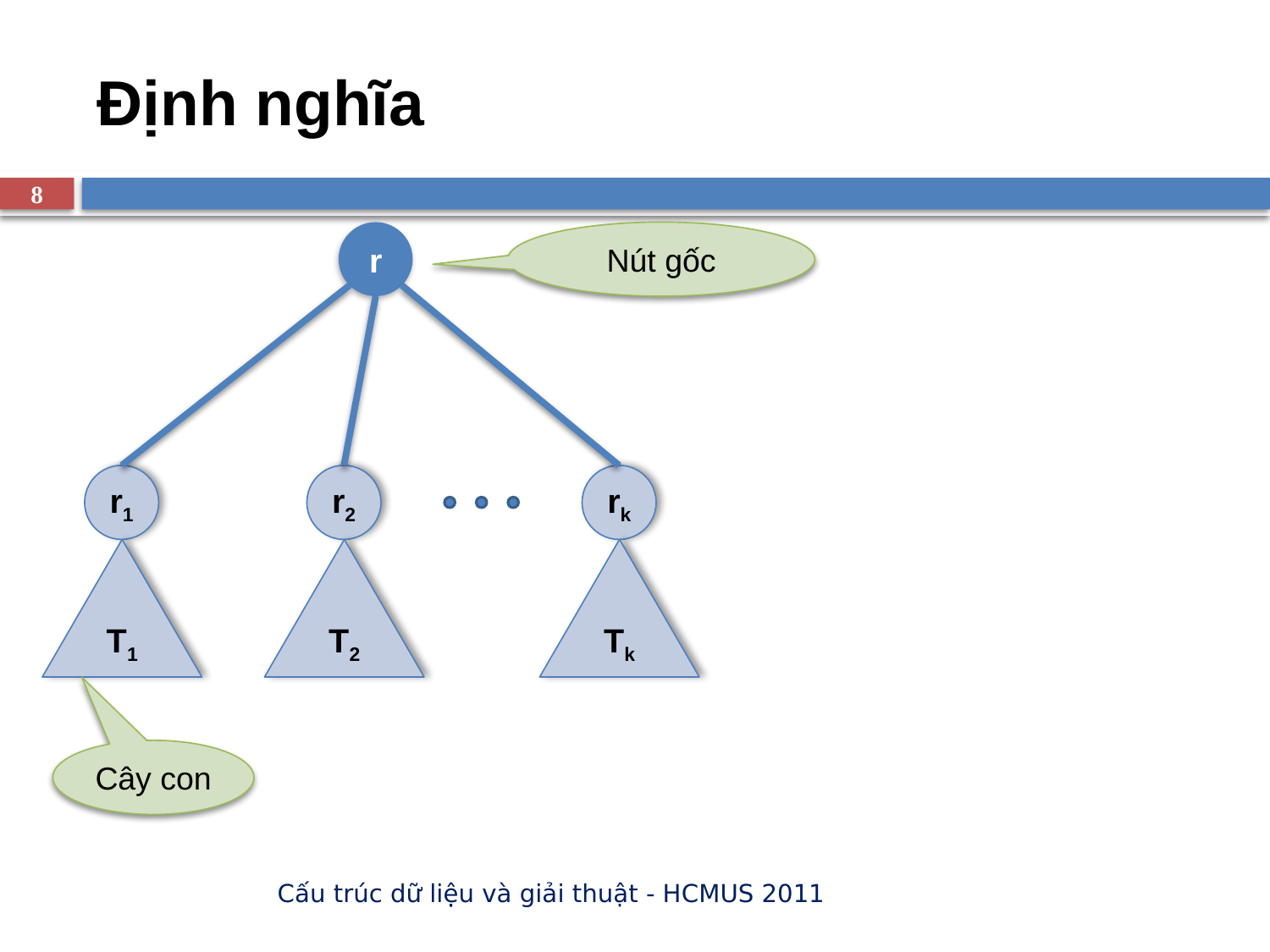

# Định nghĩa
8
r
r1
T1
r2
T2
rk
Tk
Nút gốc

Cây con
Cấu trúc dữ liệu và giải thuật - HCMUS 2011